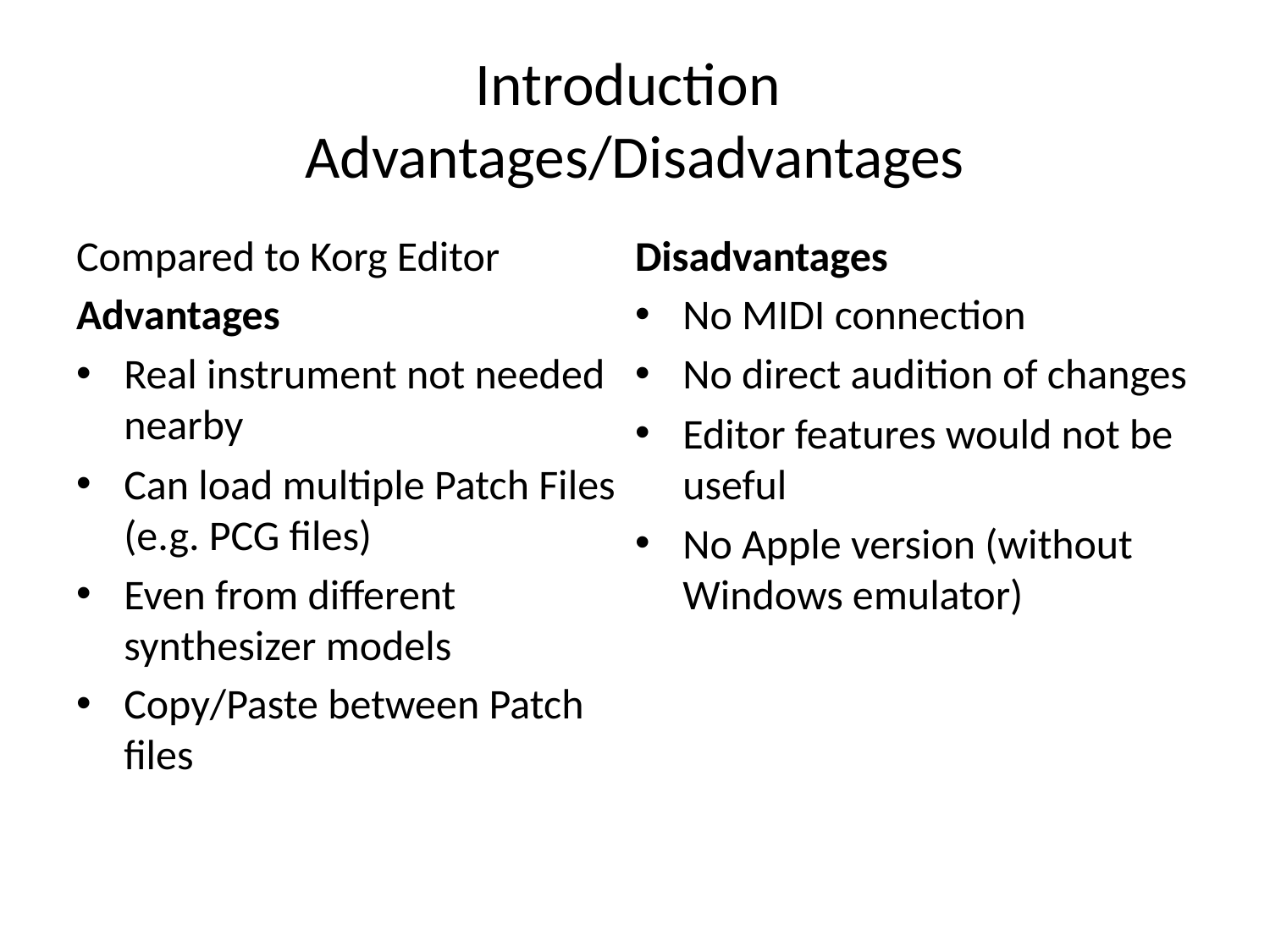

# Introduction Advantages/Disadvantages
Compared to Korg Editor
Advantages
Real instrument not needed nearby
Can load multiple Patch Files (e.g. PCG files)
Even from different synthesizer models
Copy/Paste between Patch  files

Disadvantages
No MIDI connection
No direct audition of changes
Editor features would not be useful
No Apple version (without Windows emulator)